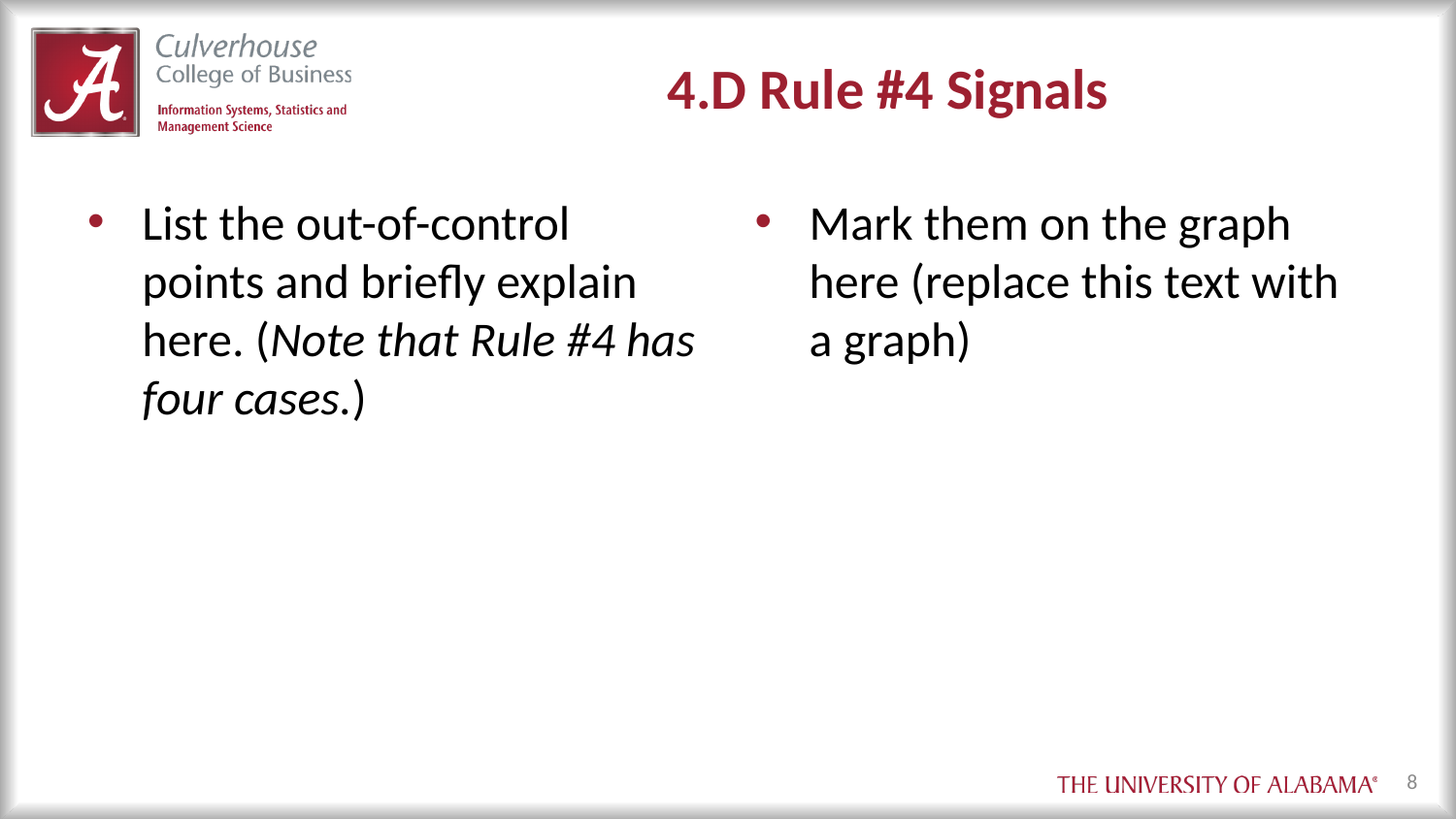

# 4.D Rule #4 Signals
List the out-of-control points and briefly explain here. (Note that Rule #4 has four cases.)
Mark them on the graph here (replace this text with a graph)
8